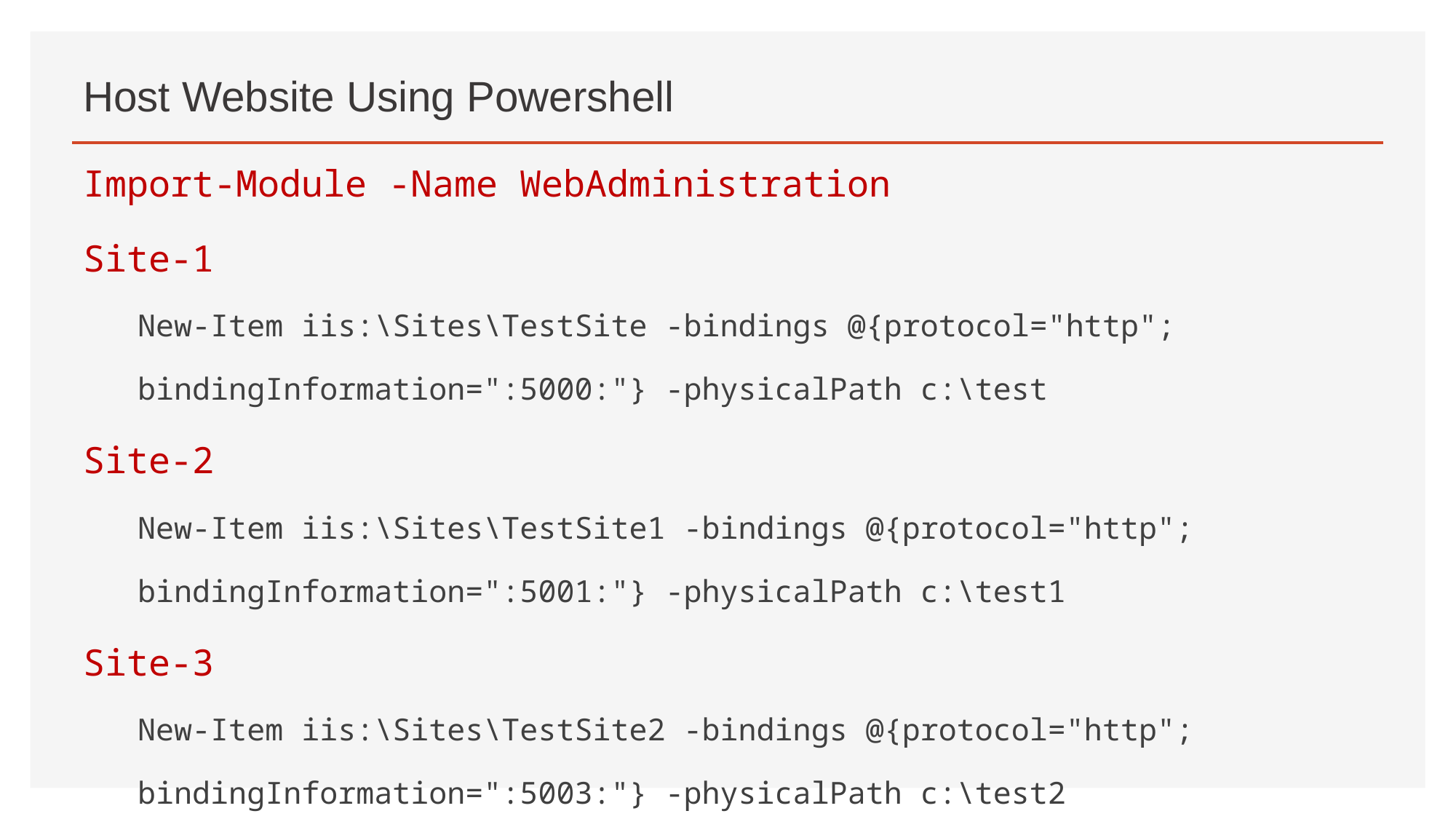

# Host Website Using Powershell
Import-Module -Name WebAdministration
Site-1
New-Item iis:\Sites\TestSite -bindings @{protocol="http";
bindingInformation=":5000:"} -physicalPath c:\test
Site-2
New-Item iis:\Sites\TestSite1 -bindings @{protocol="http";
bindingInformation=":5001:"} -physicalPath c:\test1
Site-3
New-Item iis:\Sites\TestSite2 -bindings @{protocol="http";
bindingInformation=":5003:"} -physicalPath c:\test2